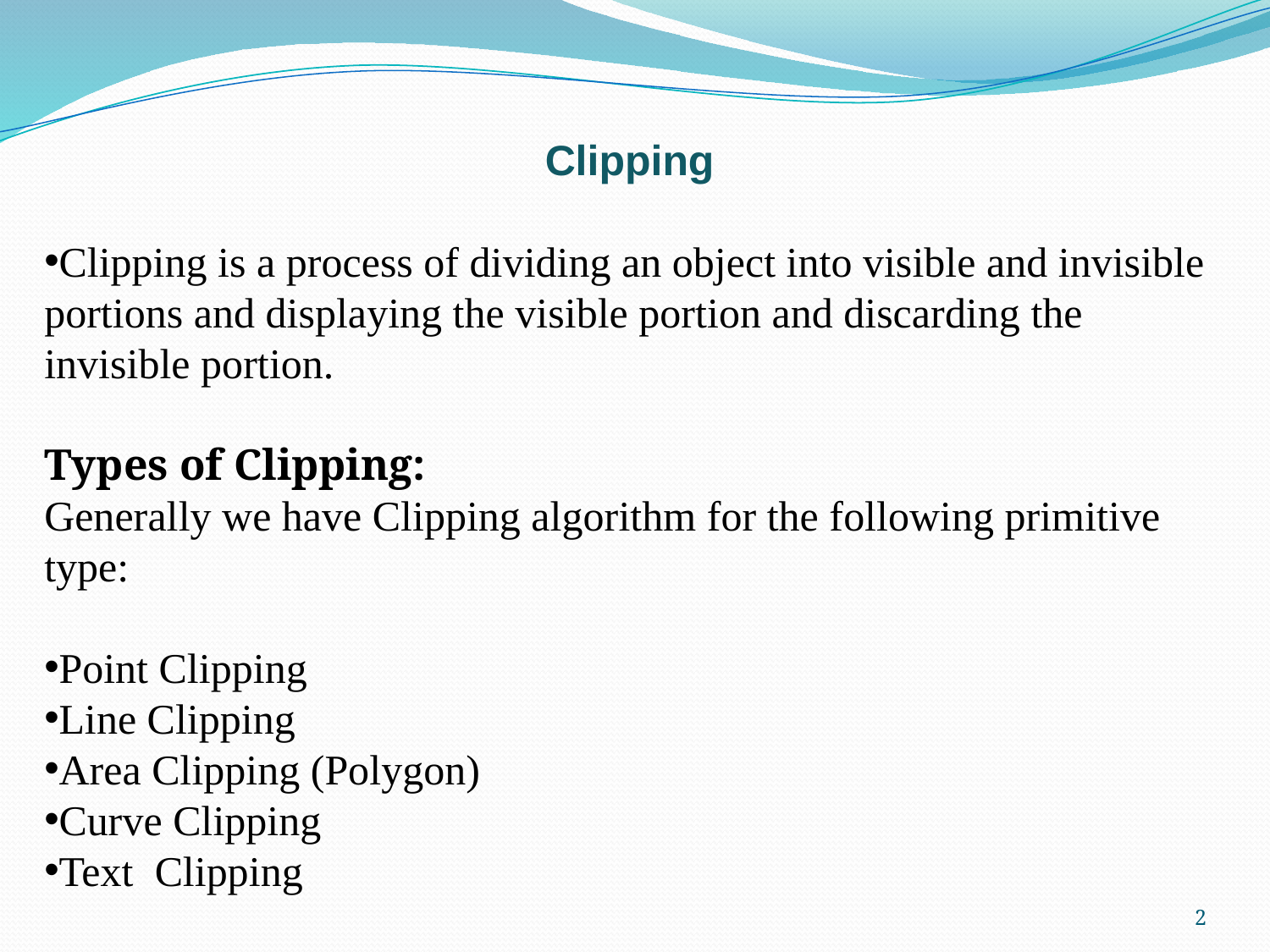

Clipping

Clipping is a process of dividing an object into visible and invisible portions and displaying the visible portion and discarding the invisible portion.

Types of Clipping:
Generally we have Clipping algorithm for the following primitive type:

Point Clipping
Line Clipping
Area Clipping (Polygon)
Curve Clipping
Text  Clipping

2